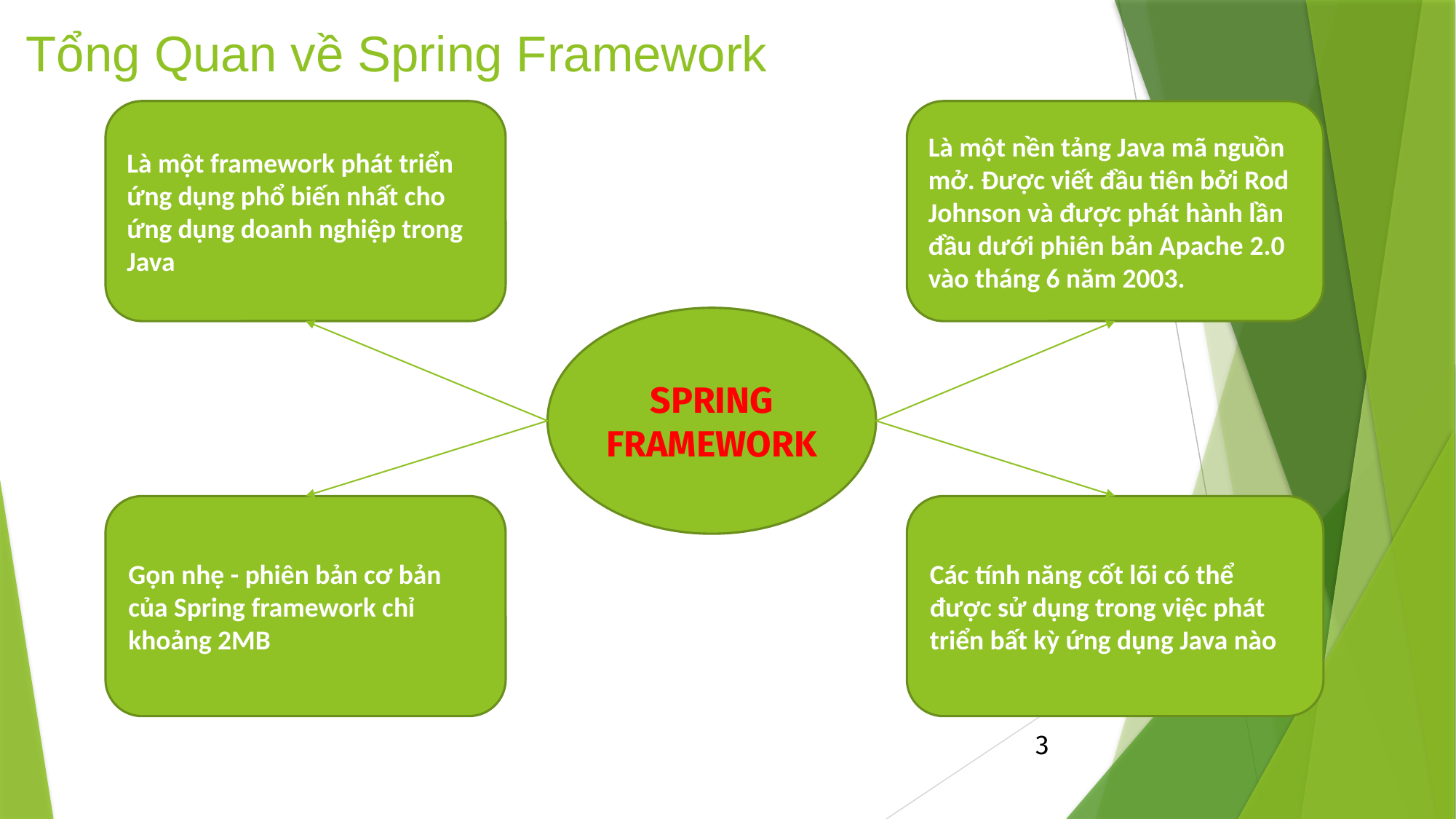

# Tổng Quan về Spring Framework
Là một framework phát triển ứng dụng phổ biến nhất cho ứng dụng doanh nghiệp trong Java
Là một nền tảng Java mã nguồn mở. Được viết đầu tiên bởi Rod Johnson và được phát hành lần đầu dưới phiên bản Apache 2.0 vào tháng 6 năm 2003.
SPRING FRAMEWORK
Các tính năng cốt lõi có thể được sử dụng trong việc phát triển bất kỳ ứng dụng Java nào
Gọn nhẹ - phiên bản cơ bản của Spring framework chỉ khoảng 2MB
3